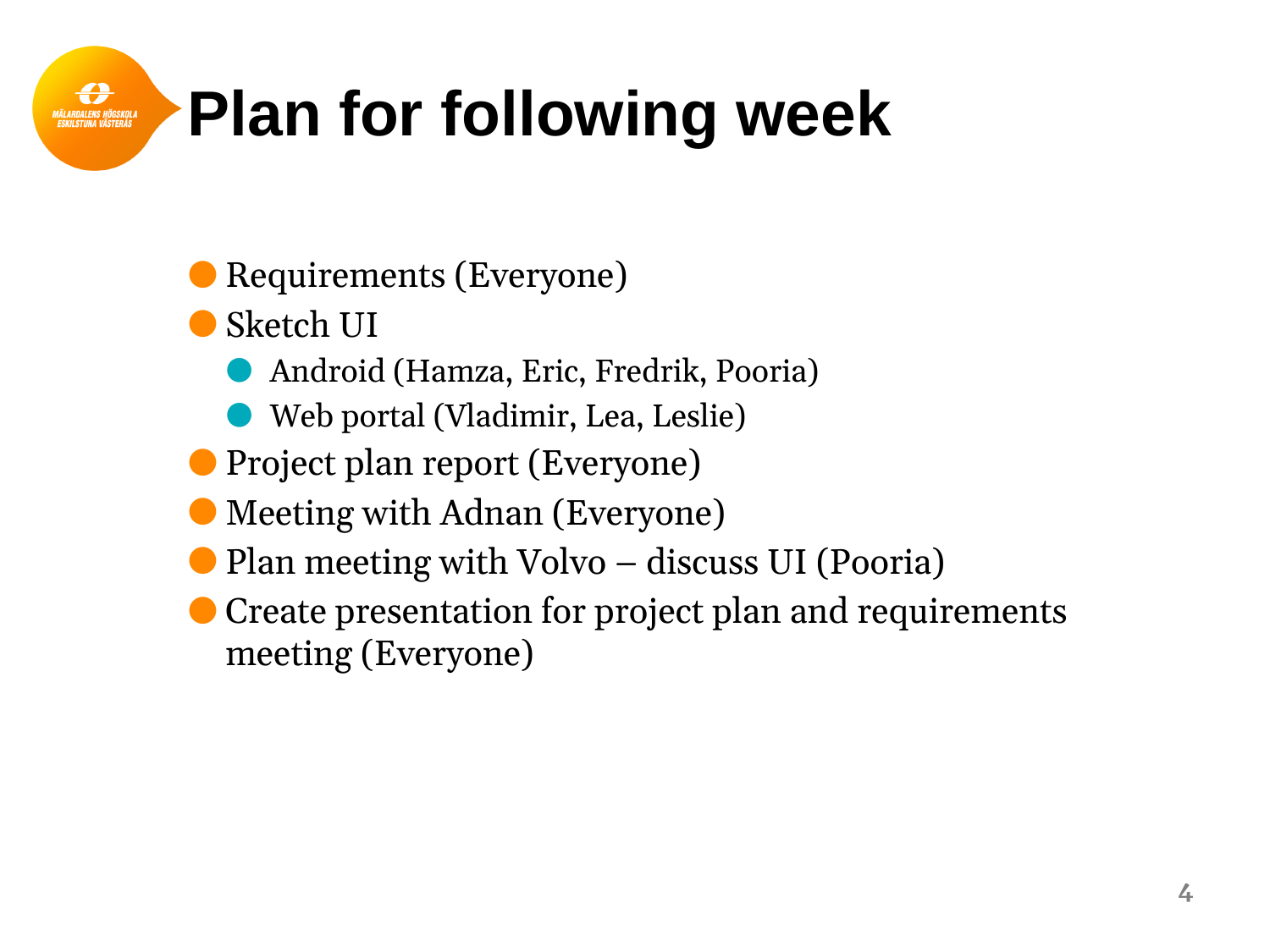

# Plan for following week
Requirements (Everyone)
Sketch UI
 Android (Hamza, Eric, Fredrik, Pooria)
 Web portal (Vladimir, Lea, Leslie)
Project plan report (Everyone)
Meeting with Adnan (Everyone)
Plan meeting with Volvo – discuss UI (Pooria)
Create presentation for project plan and requirements meeting (Everyone)

4